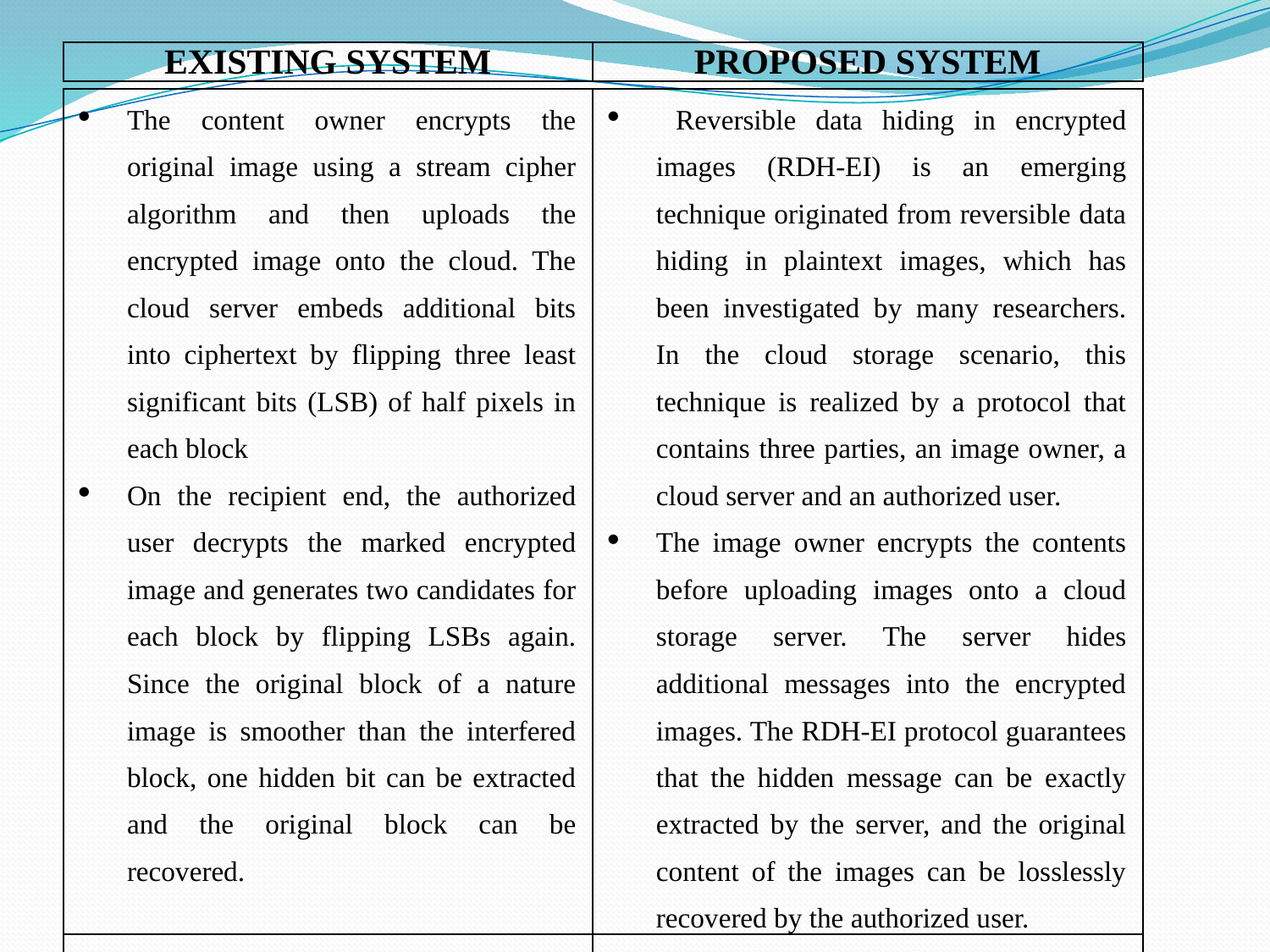

| EXISTING SYSTEM | PROPOSED SYSTEM |
| --- | --- |
| The content owner encrypts the original image using a stream cipher algorithm and then uploads the encrypted image onto the cloud. The cloud server embeds additional bits into ciphertext by flipping three least significant bits (LSB) of half pixels in each block On the recipient end, the authorized user decrypts the marked encrypted image and generates two candidates for each block by flipping LSBs again. Since the original block of a nature image is smoother than the interfered block, one hidden bit can be extracted and the original block can be recovered. | Reversible data hiding in encrypted images (RDH-EI) is an emerging technique originated from reversible data hiding in plaintext images, which has been investigated by many researchers. In the cloud storage scenario, this technique is realized by a protocol that contains three parties, an image owner, a cloud server and an authorized user. The image owner encrypts the contents before uploading images onto a cloud storage server. The server hides additional messages into the encrypted images. The RDH-EI protocol guarantees that the hidden message can be exactly extracted by the server, and the original content of the images can be losslessly recovered by the authorized user. |
| --- | --- |
|  |  |